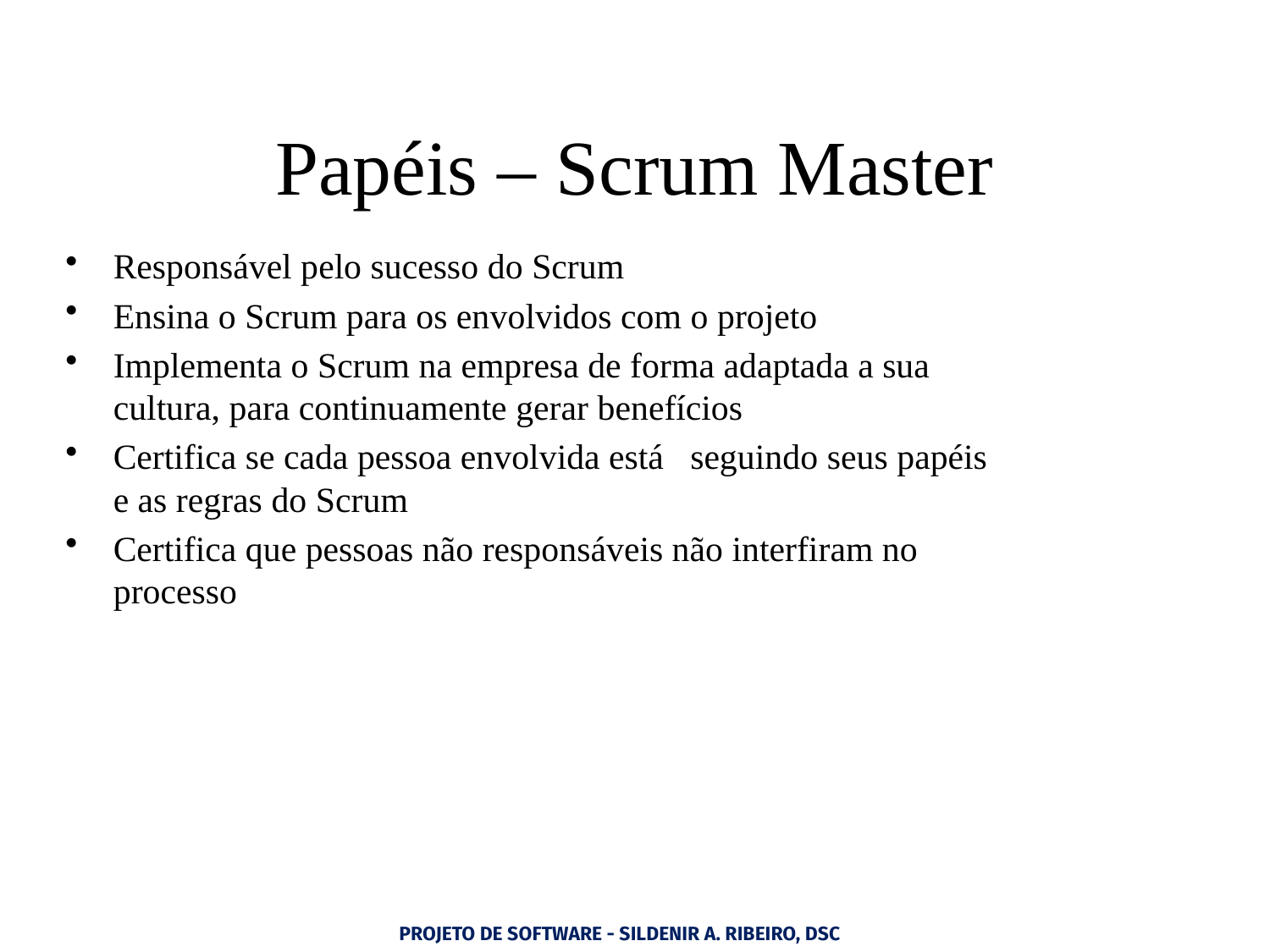

# Papéis – Scrum Master
Responsável pelo sucesso do Scrum
Ensina o Scrum para os envolvidos com o projeto
Implementa o Scrum na empresa de forma adaptada a sua cultura, para continuamente gerar benefícios
Certifica se cada pessoa envolvida está   seguindo seus papéis e as regras do Scrum
Certifica que pessoas não responsáveis não interfiram no processo

Projeto de Software - Sildenir A. Ribeiro, DSc